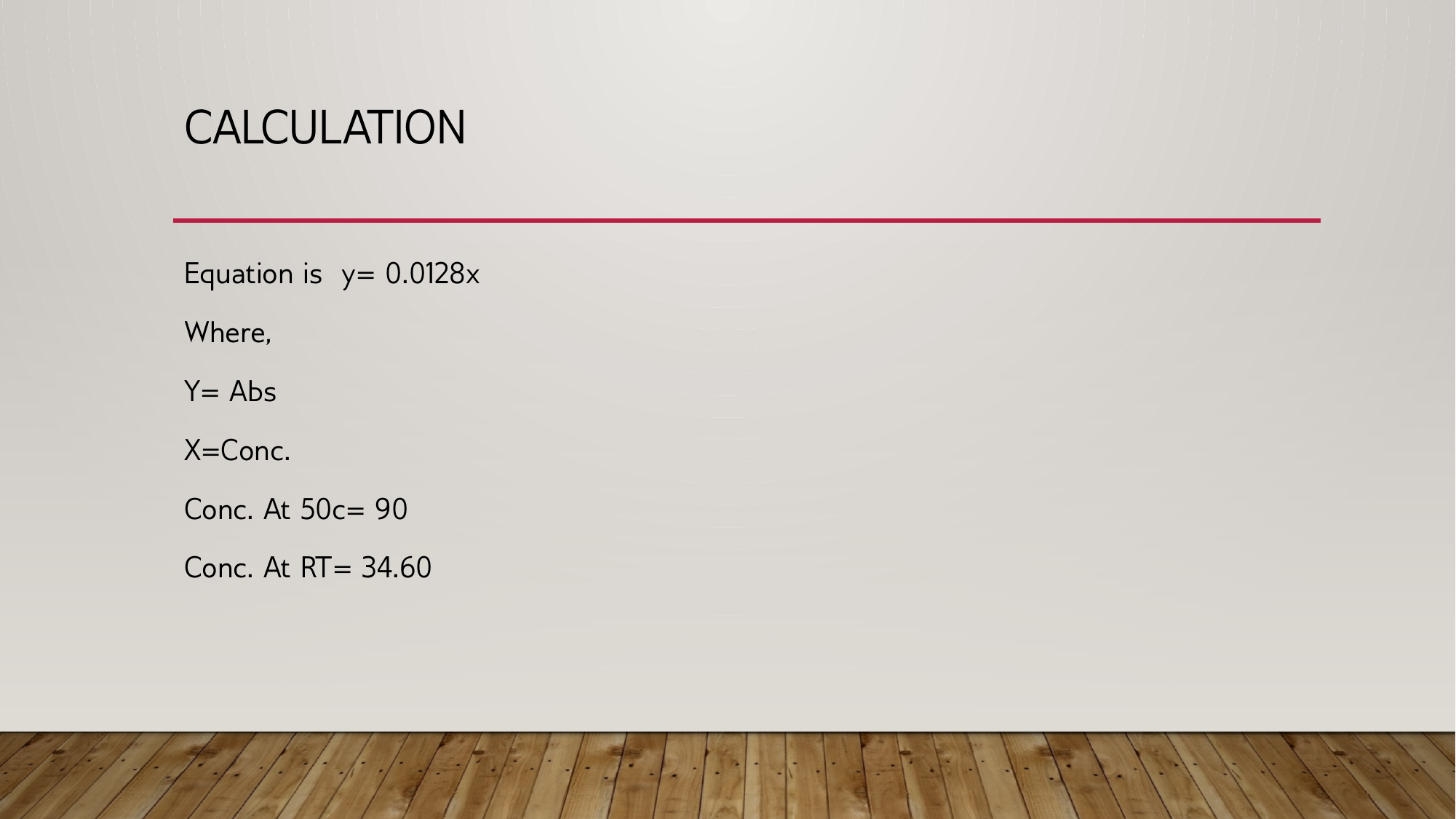

# Calculation
Equation is  y= 0.0128x
Where,
Y= Abs
X=Conc.
Conc. At 50c= 90
Conc. At RT= 34.60